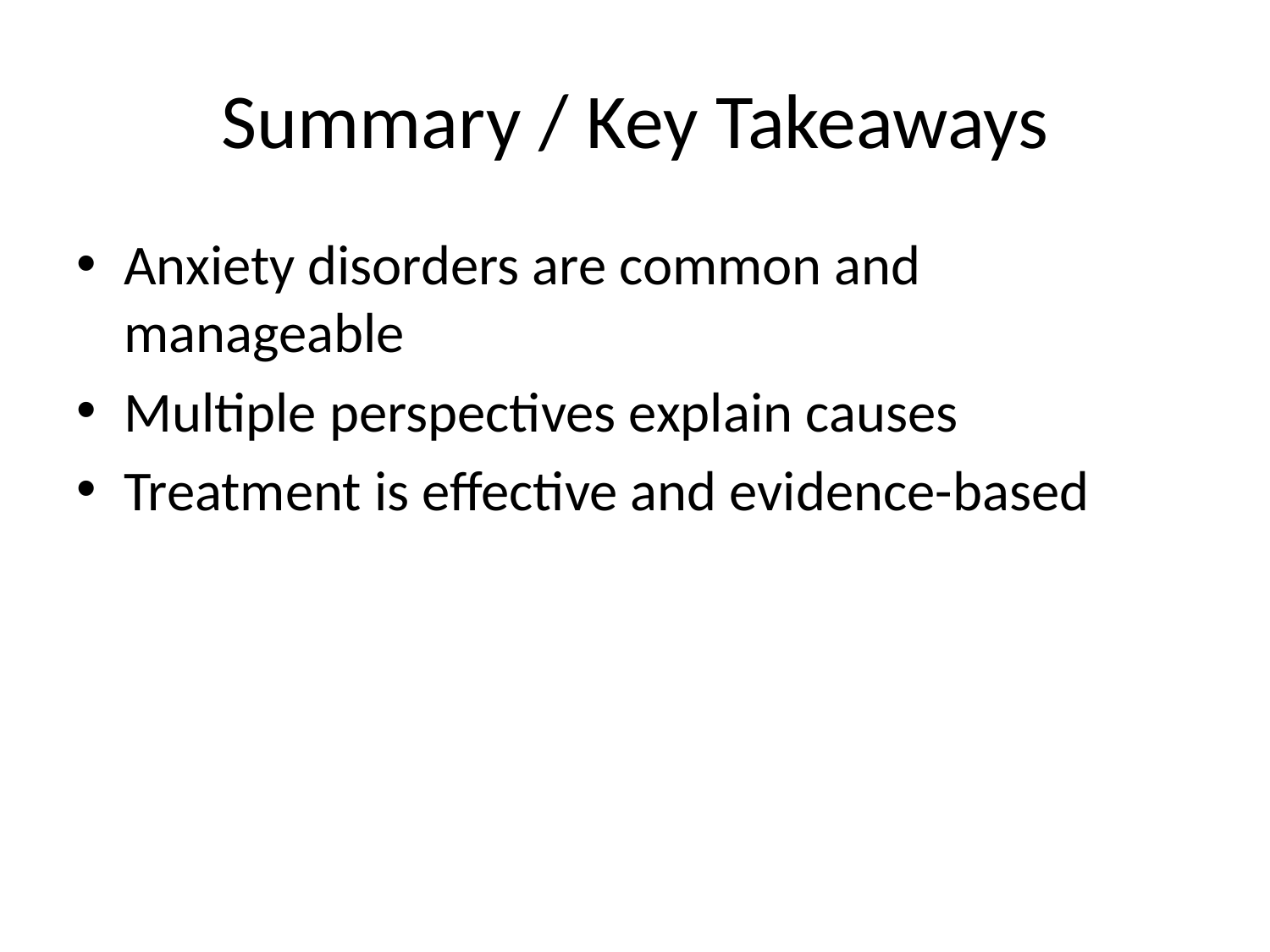

# Summary / Key Takeaways
Anxiety disorders are common and manageable
Multiple perspectives explain causes
Treatment is effective and evidence-based